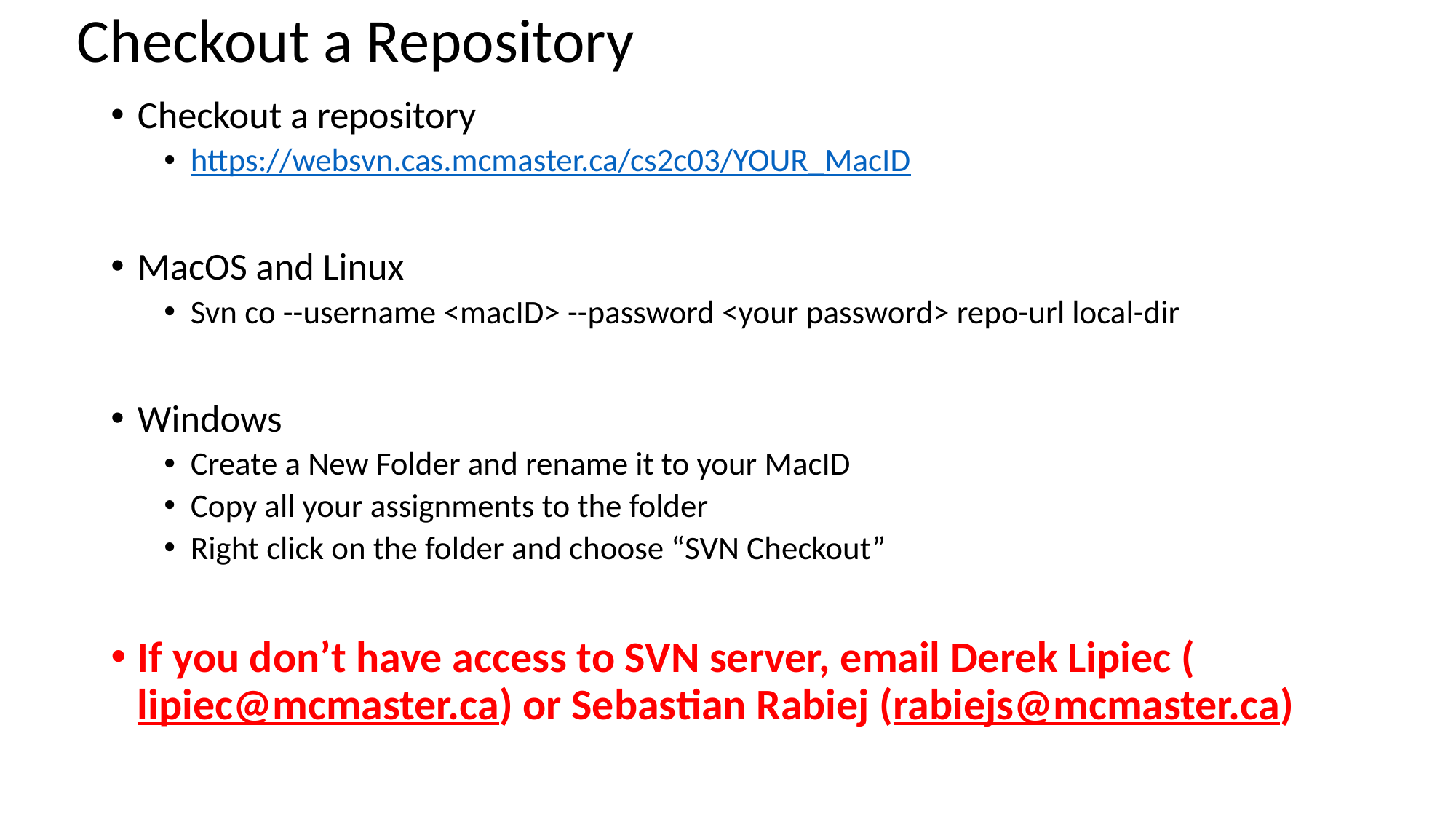

# Checkout a Repository
Checkout a repository
https://websvn.cas.mcmaster.ca/cs2c03/YOUR_MacID

MacOS and Linux
Svn co --username <macID> --password <your password> repo-url local-dir

Windows
Create a New Folder and rename it to your MacID
Copy all your assignments to the folder
Right click on the folder and choose “SVN Checkout”

If you don’t have access to SVN server, email Derek Lipiec (lipiec@mcmaster.ca) or Sebastian Rabiej (rabiejs@mcmaster.ca)